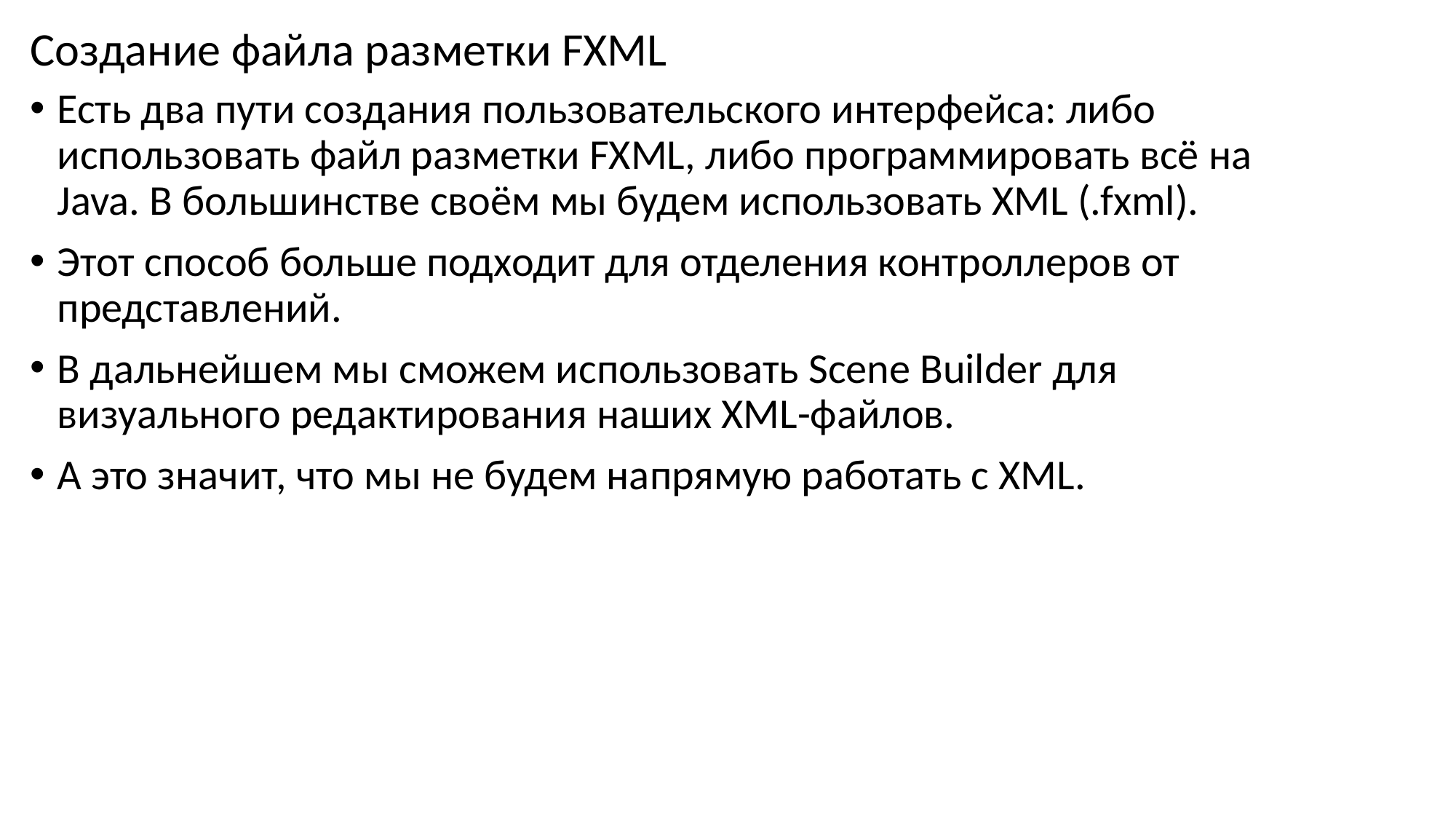

# Создание файла разметки FXML
Есть два пути создания пользовательского интерфейса: либо использовать файл разметки FXML, либо программировать всё на Java. В большинстве своём мы будем использовать XML (.fxml).
Этот способ больше подходит для отделения контроллеров от представлений.
В дальнейшем мы сможем использовать Scene Builder для визуального редактирования наших XML-файлов.
А это значит, что мы не будем напрямую работать с XML.